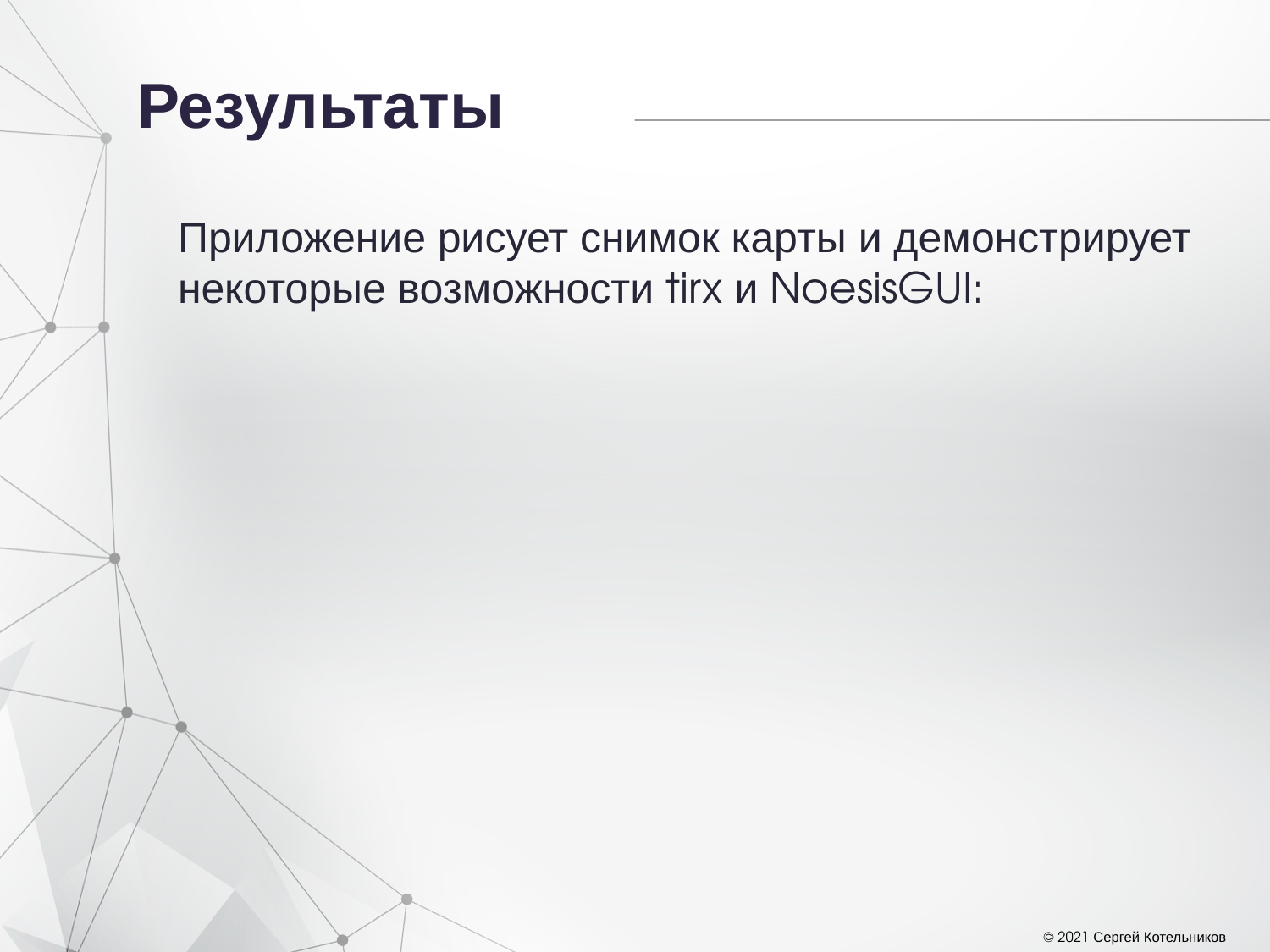

# Результаты
Приложение рисует снимок карты и демонстрирует некоторые возможности tirx и NoesisGUI:
© 2021 Сергей Котельников